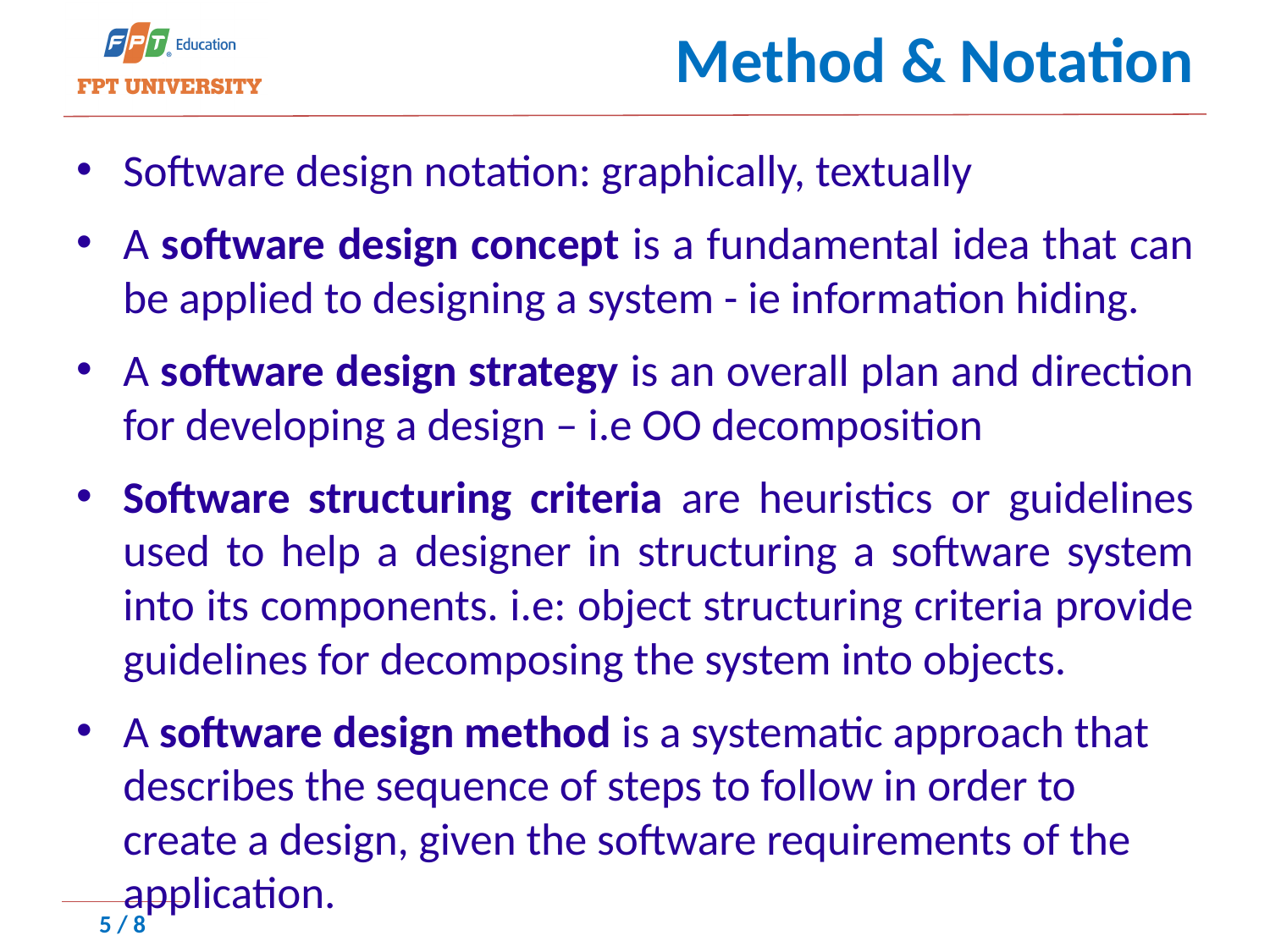

# Method & Notation
﻿Software design notation: graphically, textually
﻿A software design concept is a fundamental idea that can be applied to designing a system - ie information hiding.
A software design strategy is an overall plan and direction for developing a design – i.e OO decomposition
Software structuring criteria are heuristics or guidelines used to help a designer in structuring a software system into its components. i.e: object structuring criteria provide guidelines for decomposing the system into objects.
A software design method is a systematic approach that describes the sequence of steps to follow in order to create a design, given the software requirements of the application.